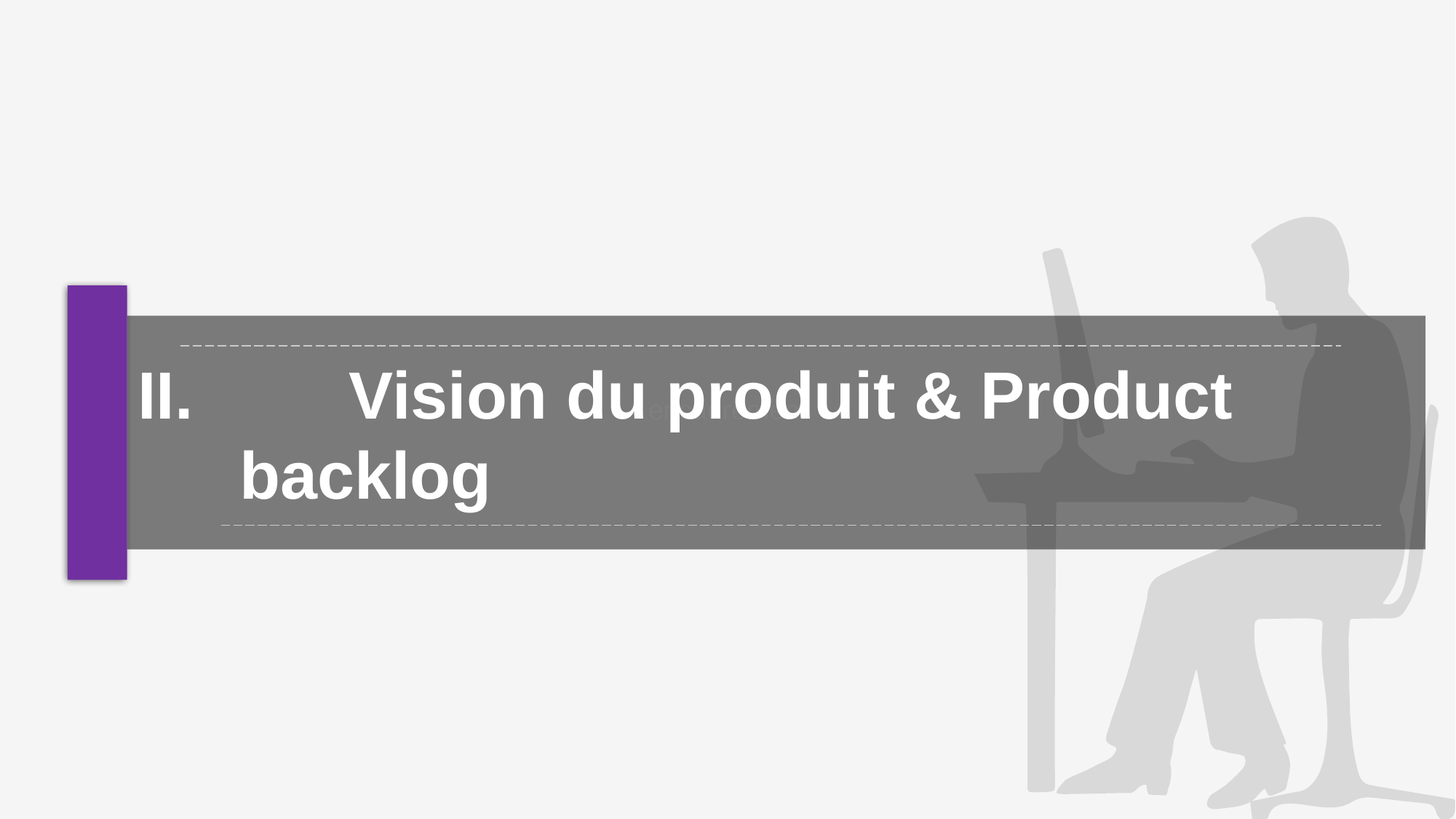

encadrement
Introduction

	Vision du produit & Product backlog